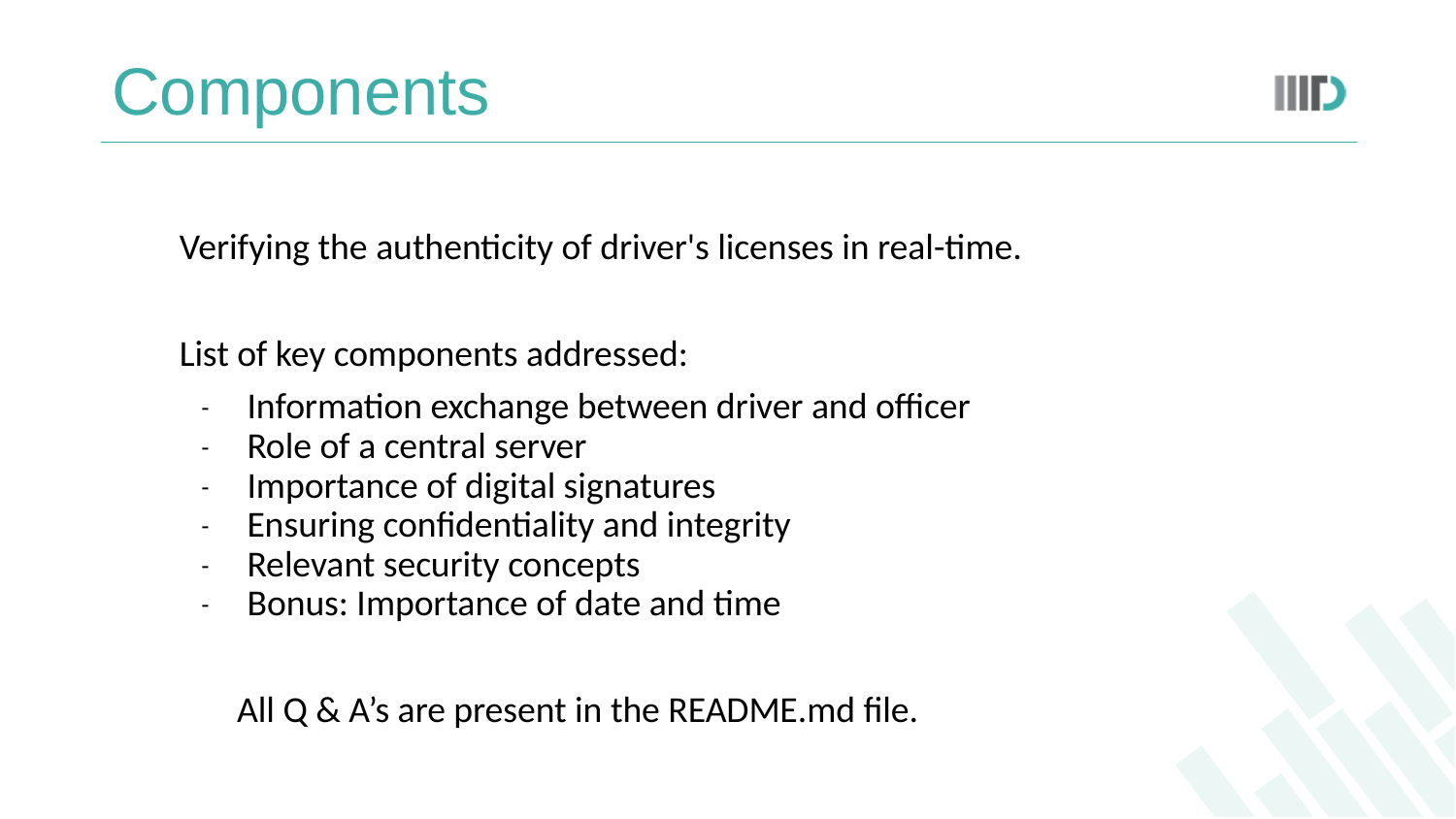

# Components

Verifying the authenticity of driver's licenses in real-time.

List of key components addressed:
Information exchange between driver and officer
Role of a central server
Importance of digital signatures
Ensuring confidentiality and integrity
Relevant security concepts
Bonus: Importance of date and time

	All Q & A’s are present in the README.md file.